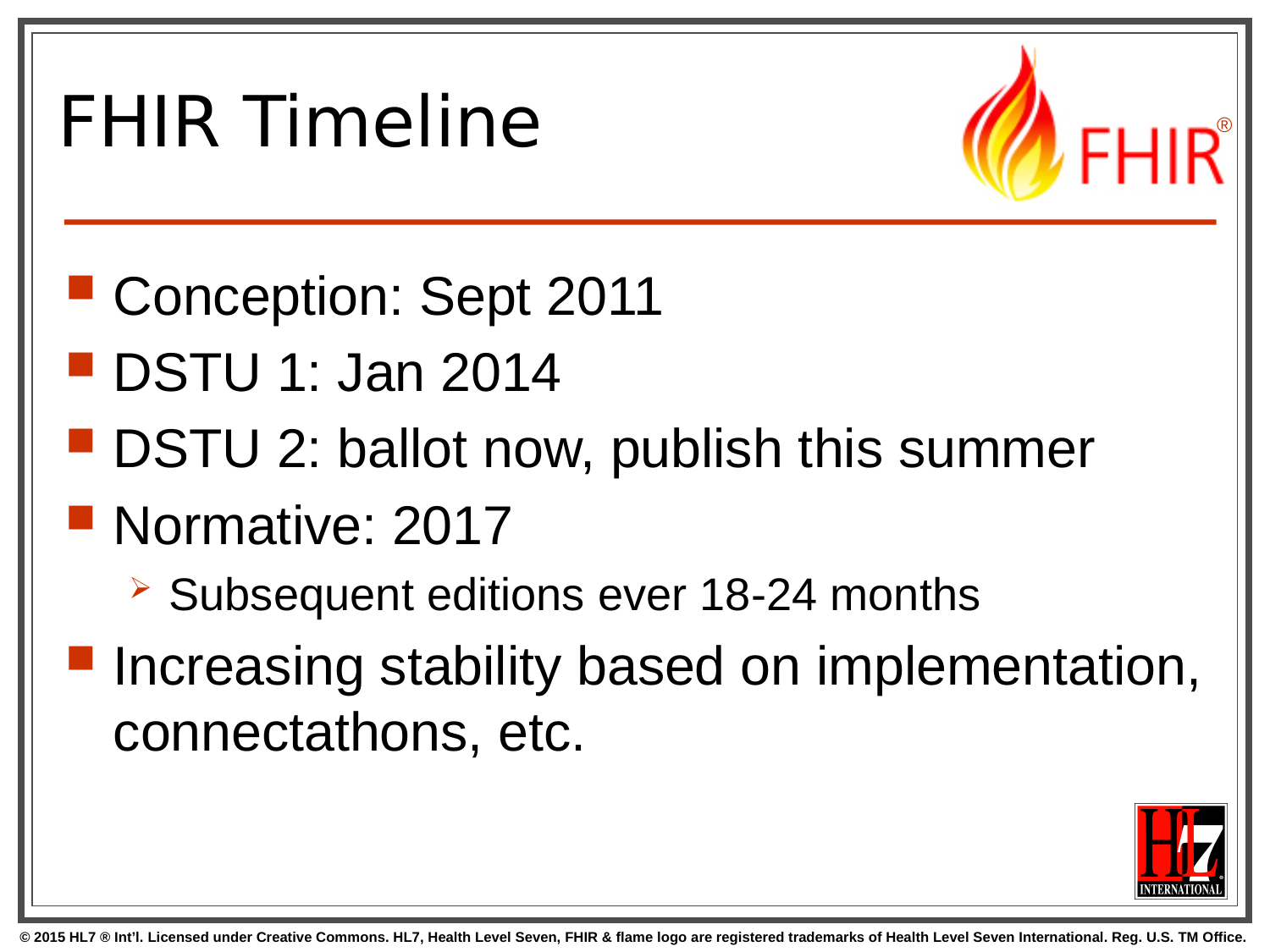

# FHIR Timeline
Conception: Sept 2011
DSTU 1: Jan 2014
DSTU 2: ballot now, publish this summer
Normative: 2017
Subsequent editions ever 18-24 months
Increasing stability based on implementation, connectathons, etc.